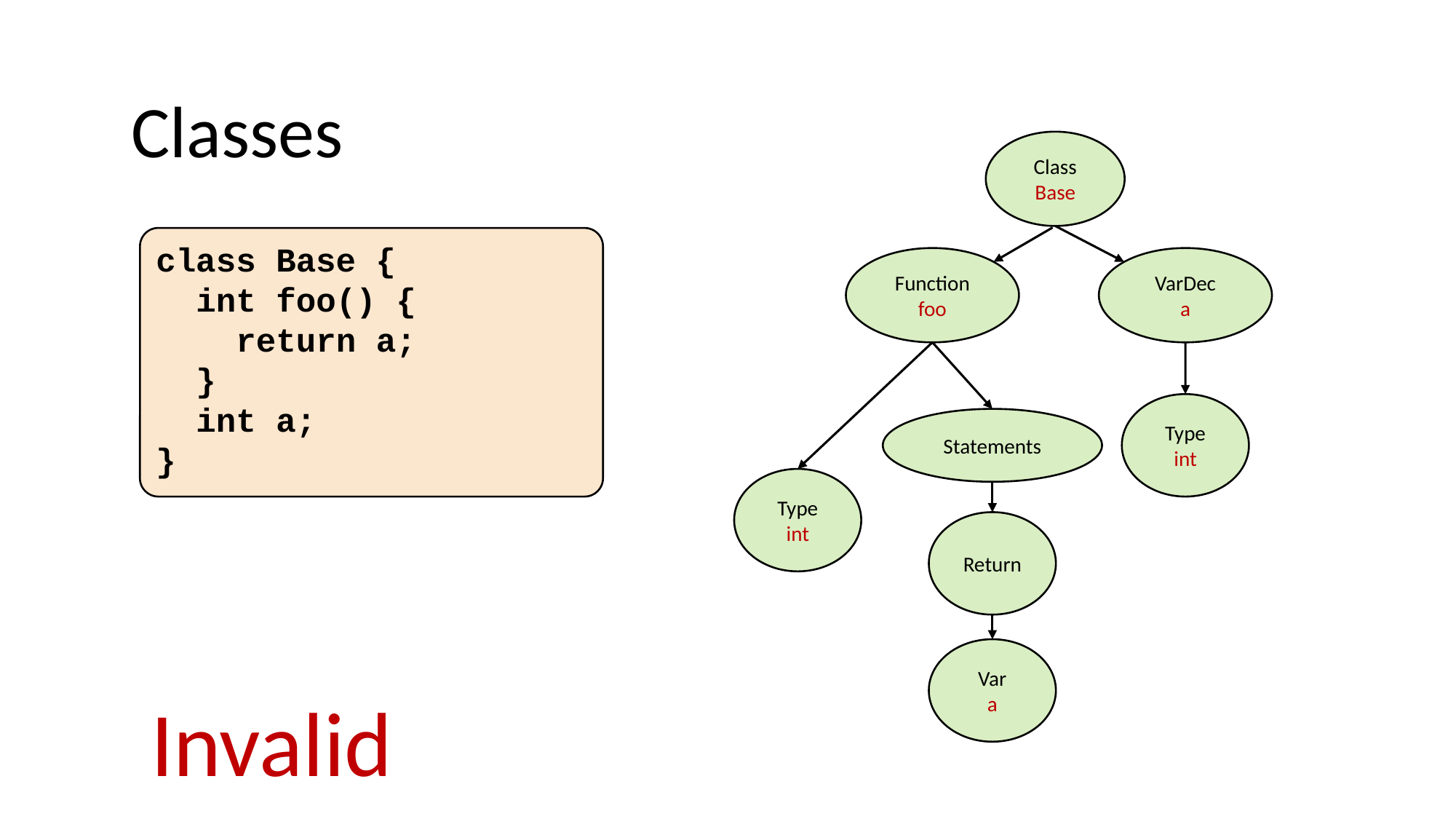

Classes
Class
Base
class Base {
  int foo() {
    return a;
  }
  int a;
}
Function
foo
VarDec
a
Type
int
Statements
Type
int
Return
Var
a
Invalid